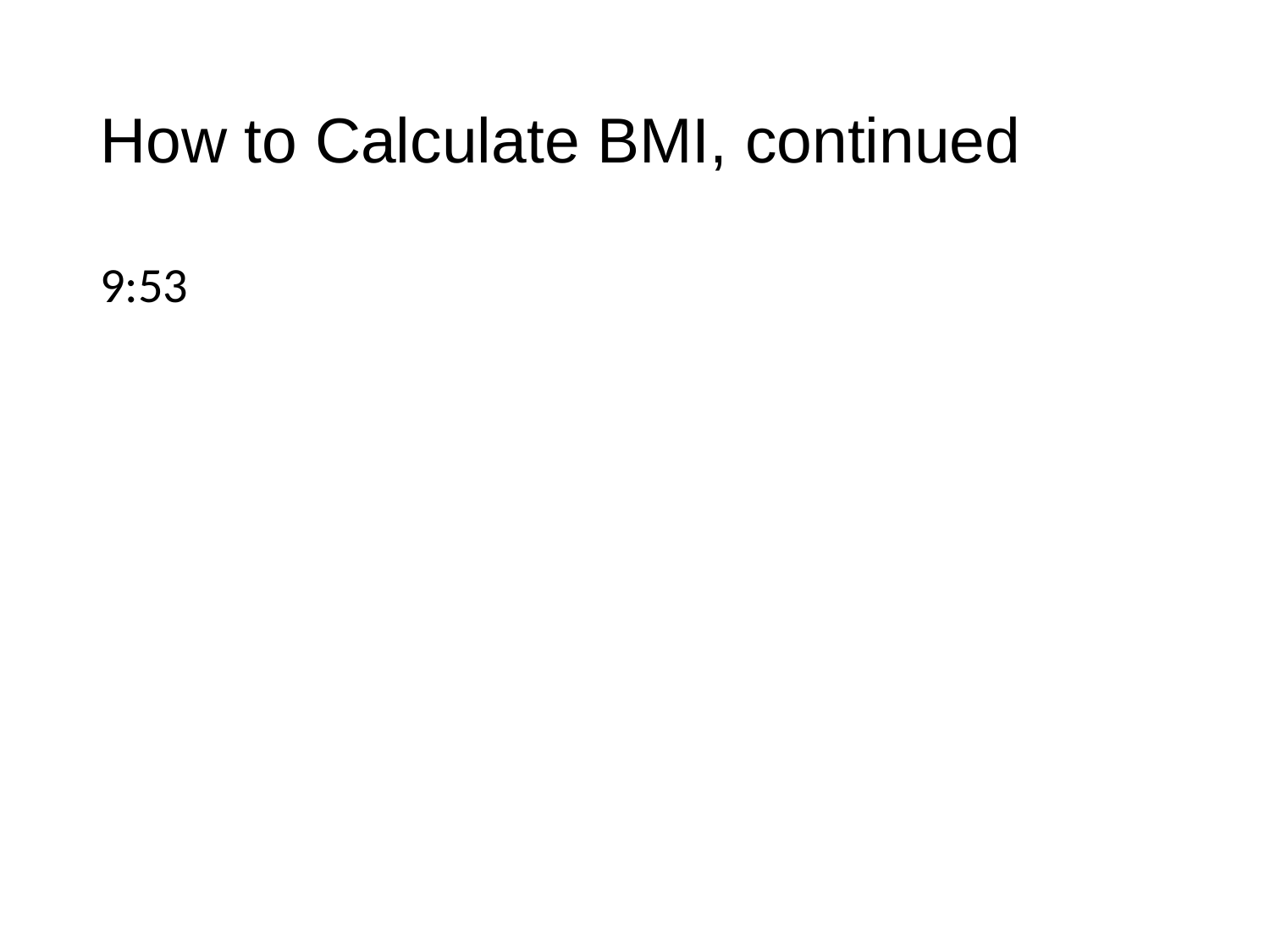

# How to Calculate BMI, continued
9:53